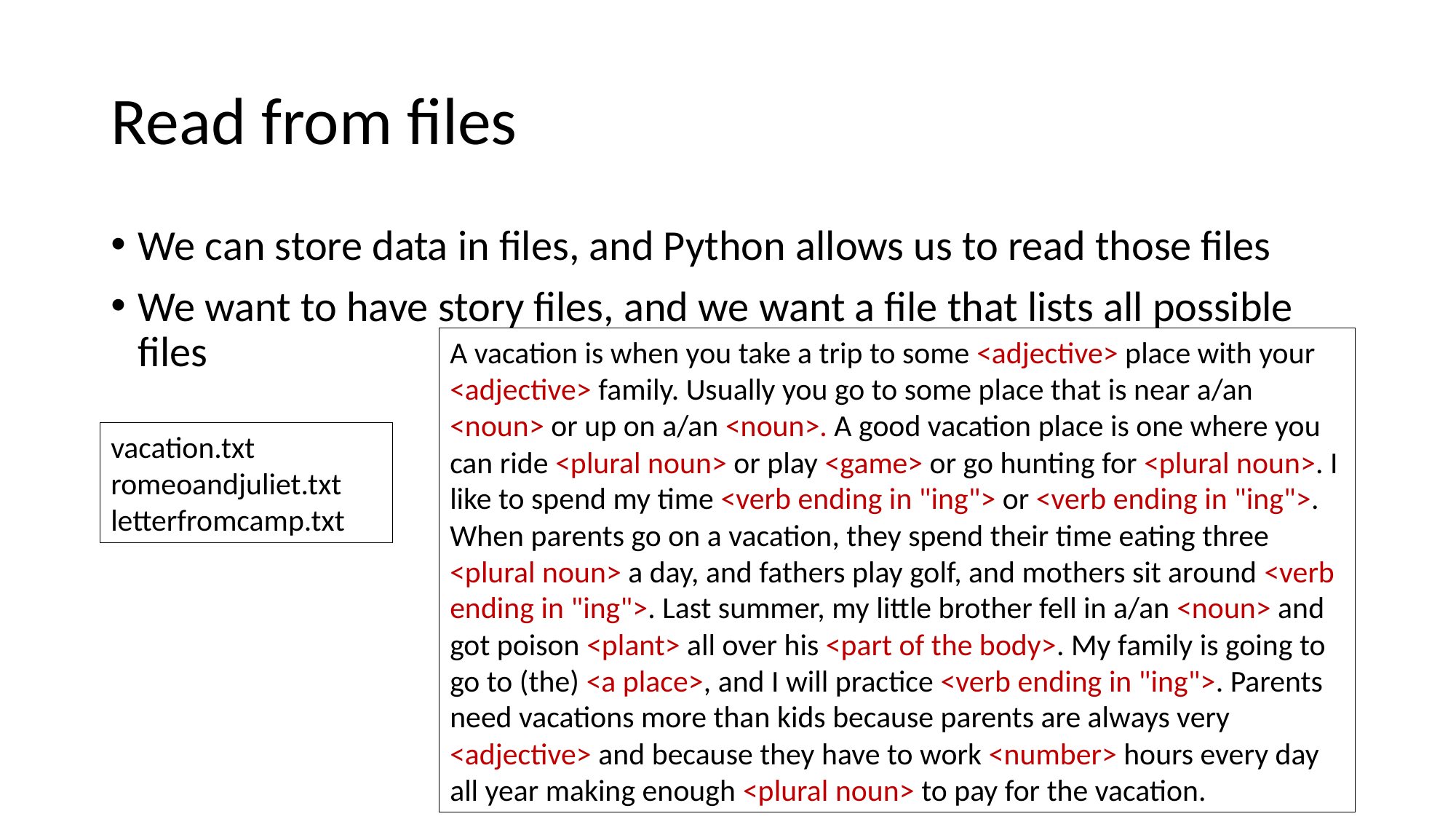

# Read from files
We can store data in files, and Python allows us to read those files
We want to have story files, and we want a file that lists all possible files
A vacation is when you take a trip to some <adjective> place with your <adjective> family. Usually you go to some place that is near a/an <noun> or up on a/an <noun>. A good vacation place is one where you can ride <plural noun> or play <game> or go hunting for <plural noun>. I like to spend my time <verb ending in "ing"> or <verb ending in "ing">. When parents go on a vacation, they spend their time eating three <plural noun> a day, and fathers play golf, and mothers sit around <verb ending in "ing">. Last summer, my little brother fell in a/an <noun> and got poison <plant> all over his <part of the body>. My family is going to go to (the) <a place>, and I will practice <verb ending in "ing">. Parents need vacations more than kids because parents are always very <adjective> and because they have to work <number> hours every day all year making enough <plural noun> to pay for the vacation.
vacation.txt
romeoandjuliet.txt
letterfromcamp.txt